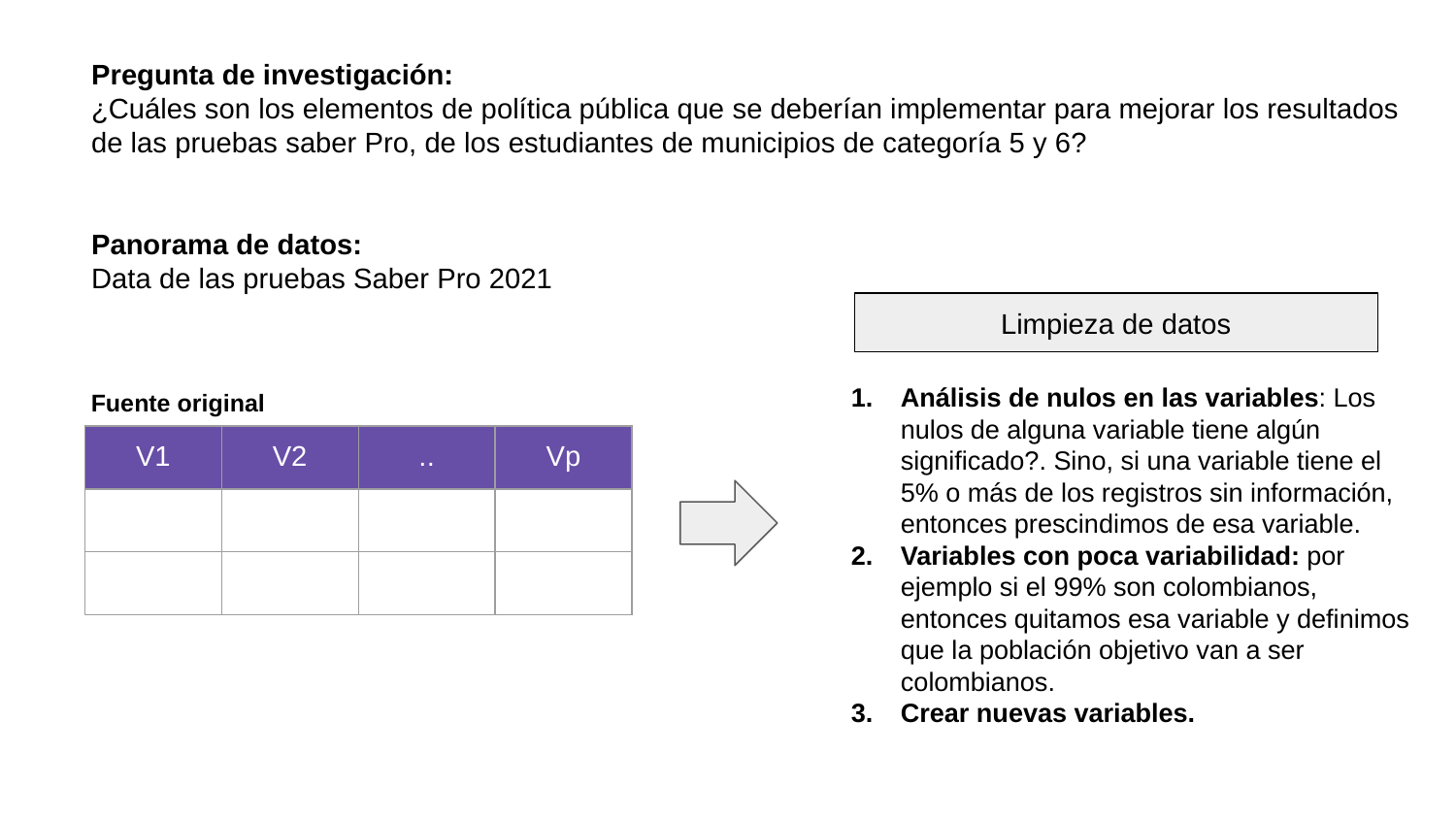

Pregunta de investigación:
¿Cuáles son los elementos de política pública que se deberían implementar para mejorar los resultados de las pruebas saber Pro, de los estudiantes de municipios de categoría 5 y 6?

Panorama de datos:
Data de las pruebas Saber Pro 2021
Limpieza de datos
Análisis de nulos en las variables: Los nulos de alguna variable tiene algún significado?. Sino, si una variable tiene el 5% o más de los registros sin información, entonces prescindimos de esa variable.
Variables con poca variabilidad: por ejemplo si el 99% son colombianos, entonces quitamos esa variable y definimos que la población objetivo van a ser colombianos.
Crear nuevas variables.
Fuente original
| V1 | V2 | .. | Vp |
| --- | --- | --- | --- |
|  |  |  |  |
|  |  |  |  |